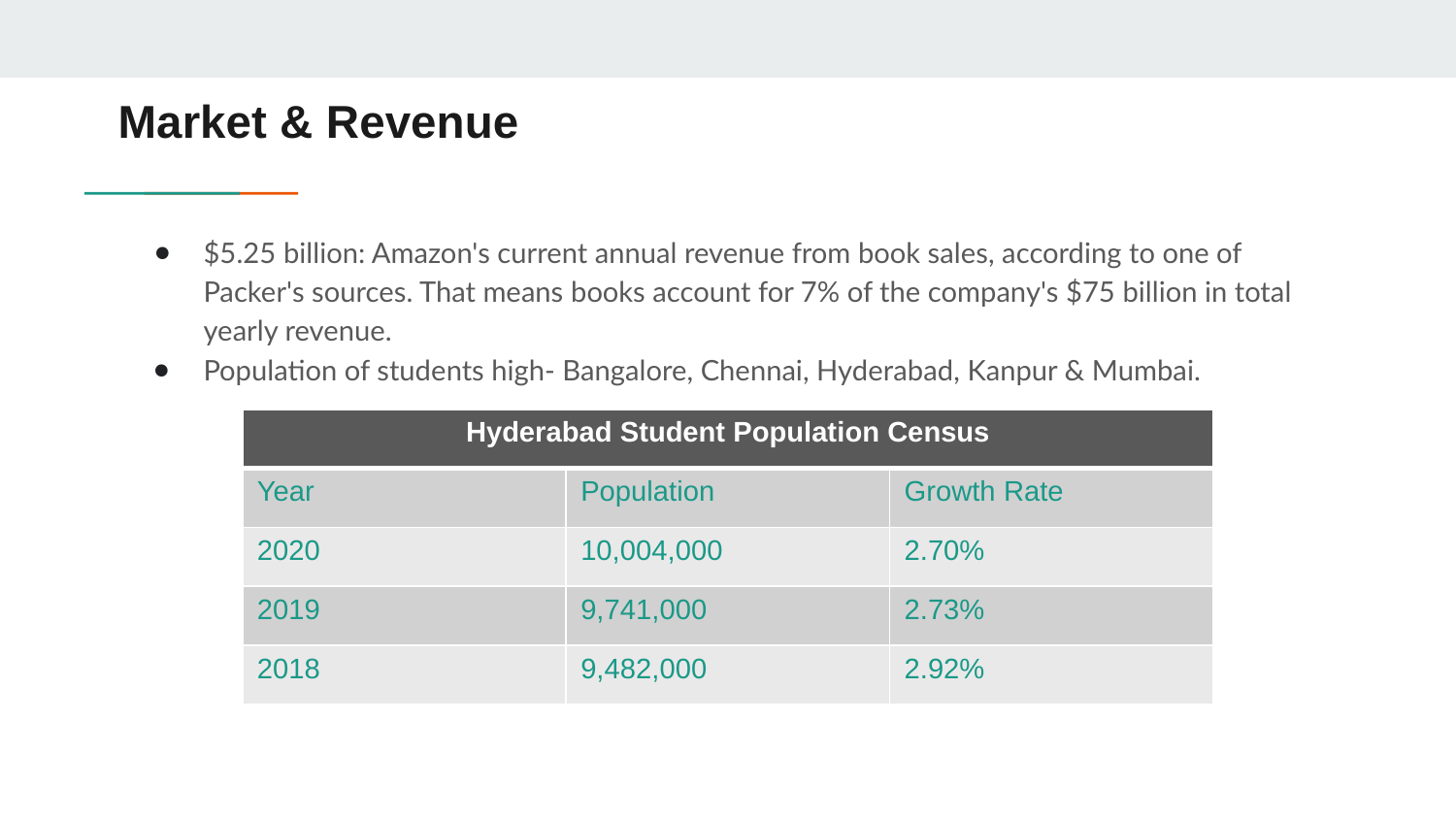

# Market & Revenue
$5.25 billion: Amazon's current annual revenue from book sales, according to one of Packer's sources. That means books account for 7% of the company's $75 billion in total yearly revenue.
Population of students high- Bangalore, Chennai, Hyderabad, Kanpur & Mumbai.

| Hyderabad Student Population Census |  |  |
| --- | --- | --- |
| Year | Population | Growth Rate |
| 2020 | 10,004,000 | 2.70% |
| 2019 | 9,741,000 | 2.73% |
| 2018 | 9,482,000 | 2.92% |